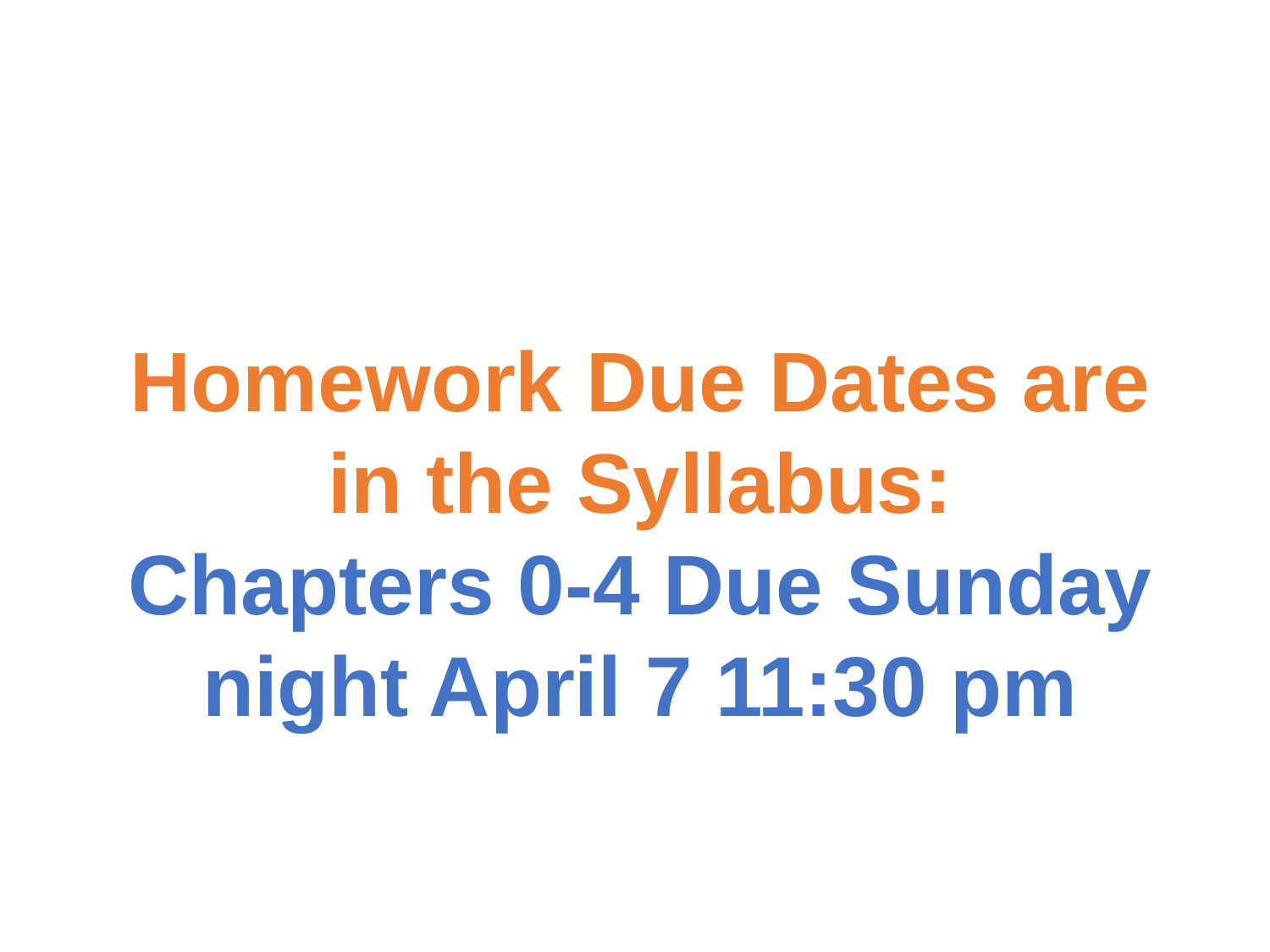

Homework Due Dates are in the Syllabus:
Chapters 0-4 Due Sunday night April 7 11:30 pm